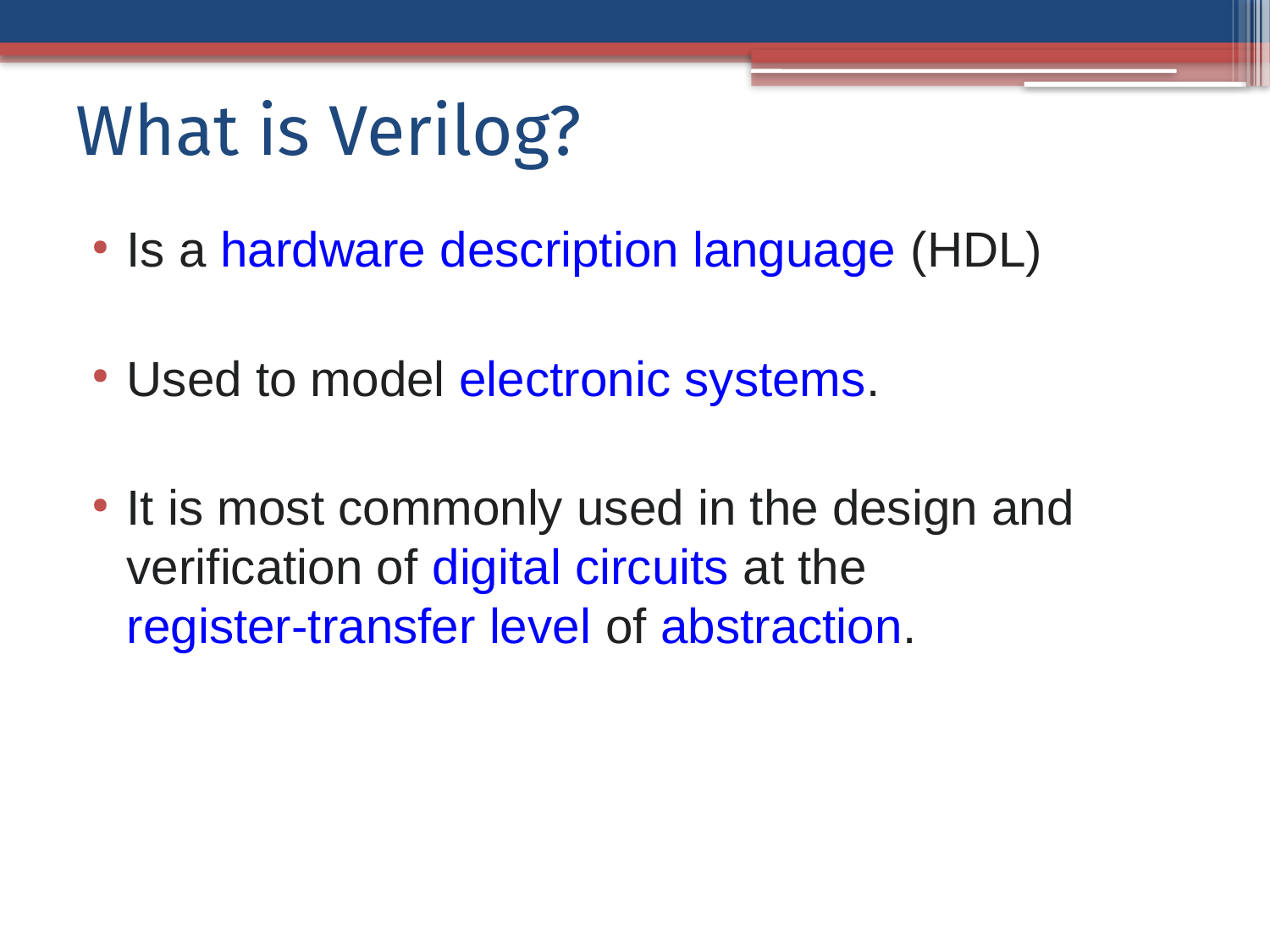

# What is Verilog?
Is a hardware description language (HDL)

Used to model electronic systems.

It is most commonly used in the design and verification of digital circuits at the register-transfer level of abstraction.